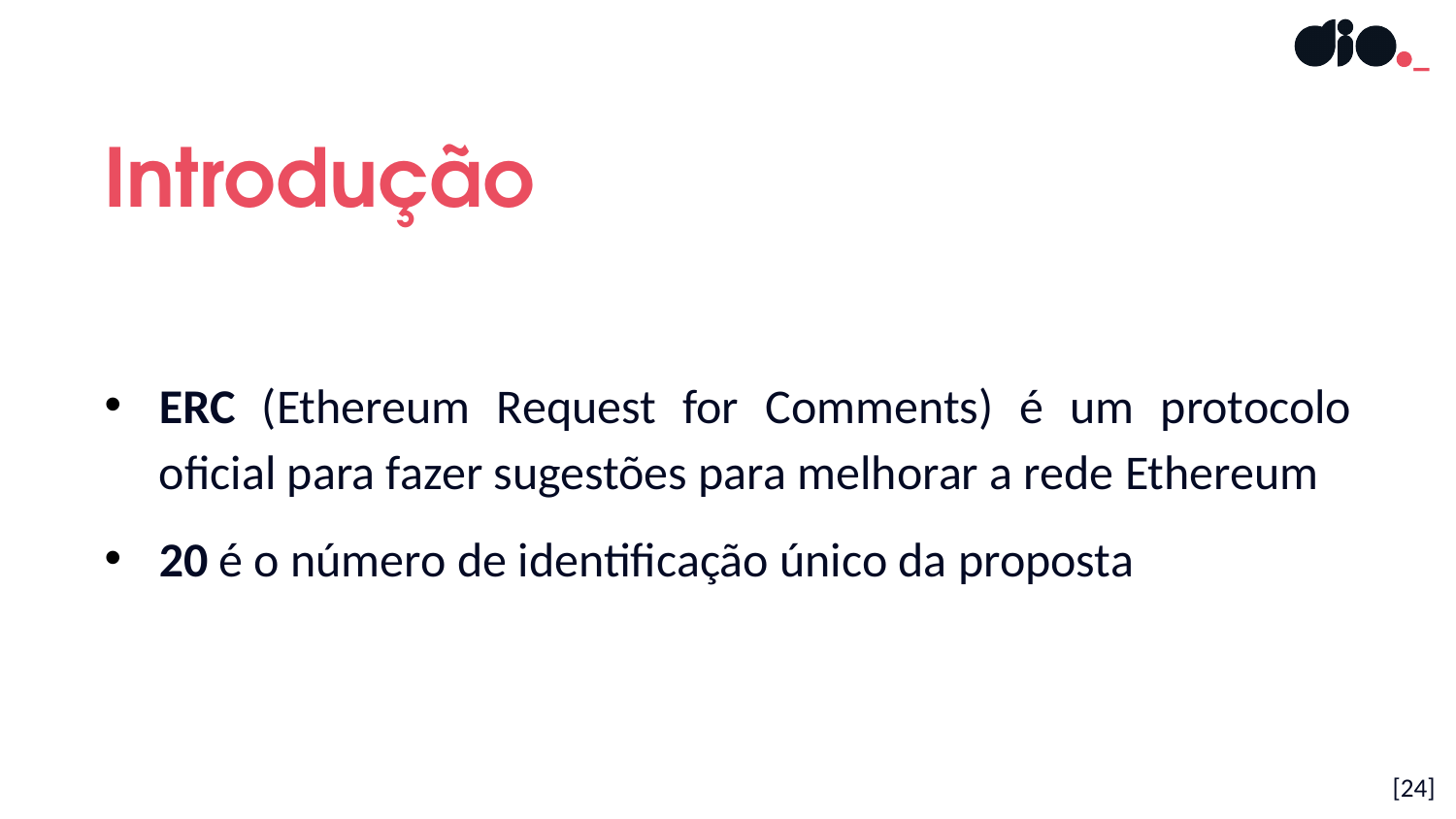

Introdução
ERC (Ethereum Request for Comments) é um protocolo oficial para fazer sugestões para melhorar a rede Ethereum
20 é o número de identificação único da proposta
[24]